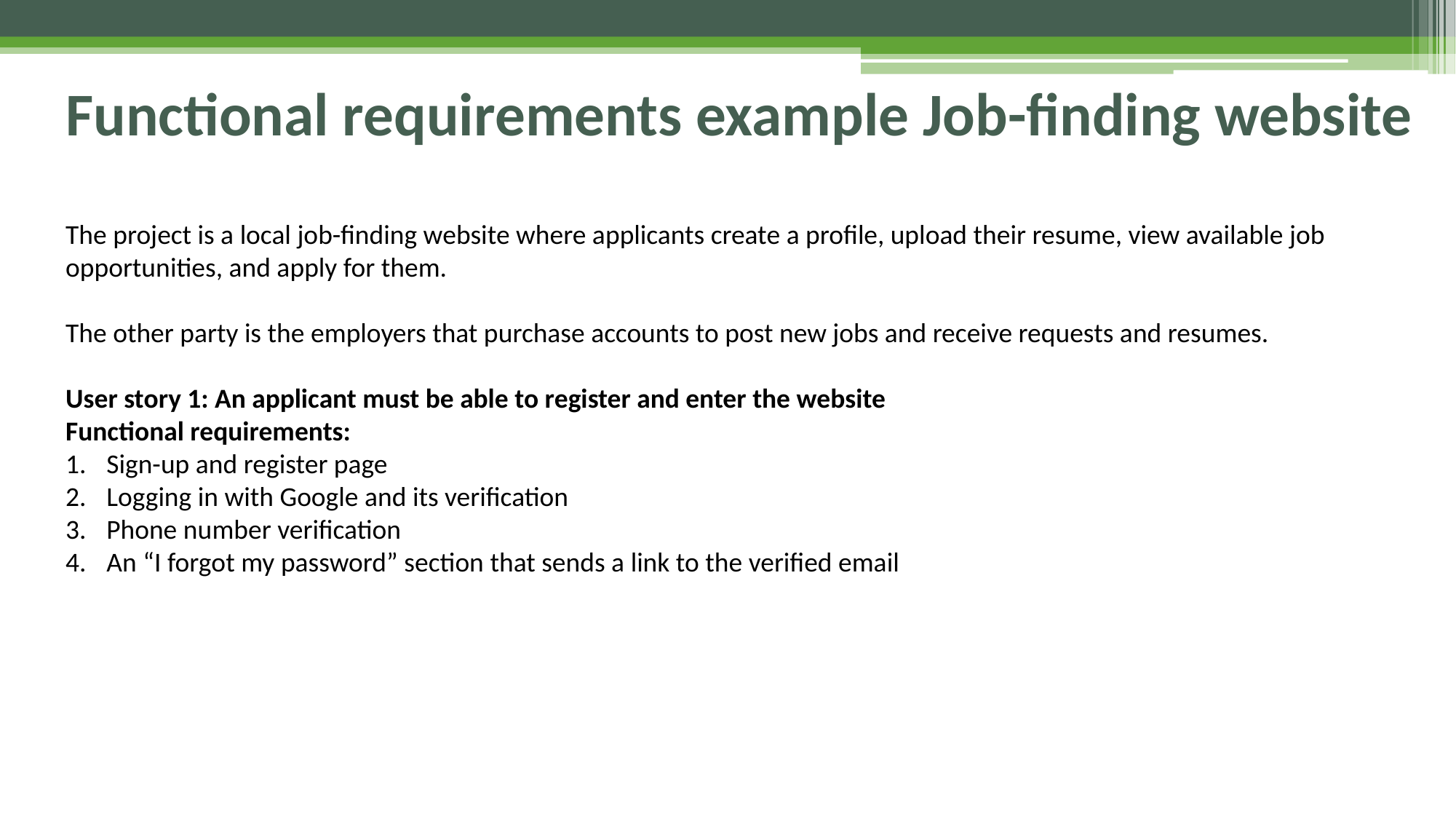

# Functional requirements example Job-finding website
The project is a local job-finding website where applicants create a profile, upload their resume, view available job opportunities, and apply for them.

The other party is the employers that purchase accounts to post new jobs and receive requests and resumes.

User story 1: An applicant must be able to register and enter the website
Functional requirements:
Sign-up and register page
Logging in with Google and its verification
Phone number verification
An “I forgot my password” section that sends a link to the verified email